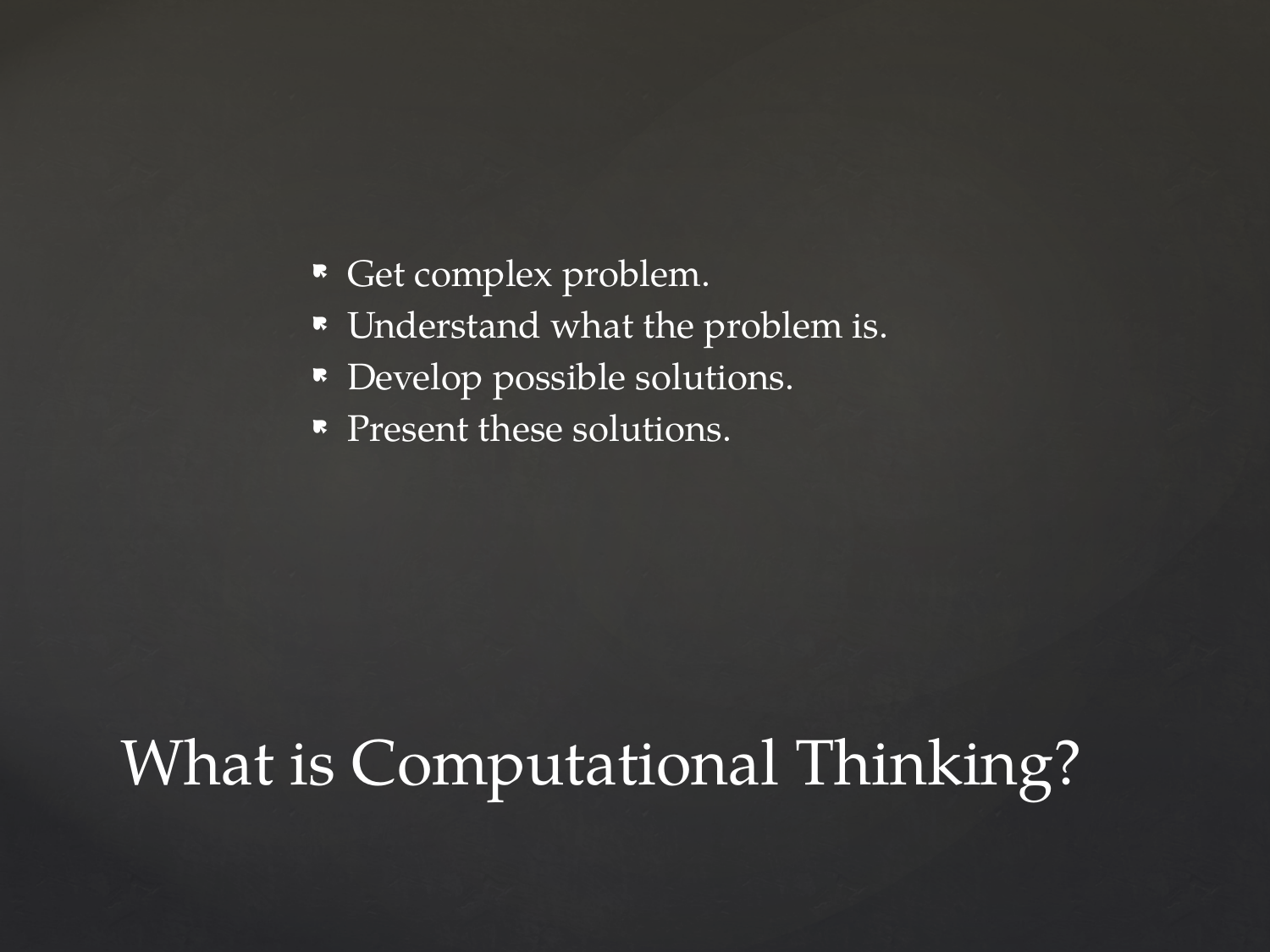

Get complex problem.
Understand what the problem is.
Develop possible solutions.
Present these solutions.
# What is Computational Thinking?